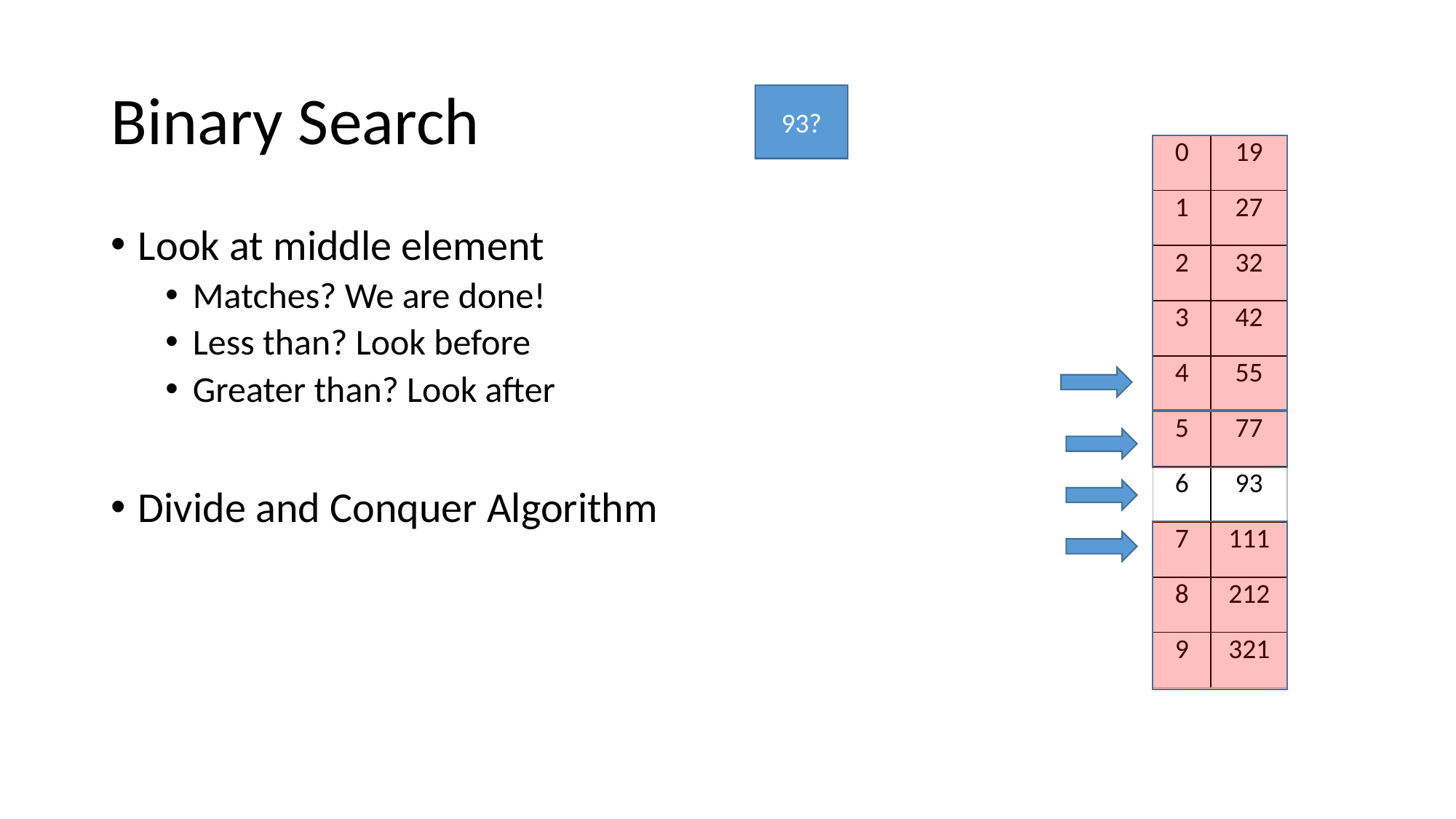

# Binary Search
93?
| 0 | 19 |
| --- | --- |
| 1 | 27 |
| 2 | 32 |
| 3 | 42 |
| 4 | 55 |
| 5 | 77 |
| 6 | 93 |
| 7 | 111 |
| 8 | 212 |
| 9 | 321 |

Look at middle element
Matches? We are done!
Less than? Look before
Greater than? Look after

Divide and Conquer Algorithm